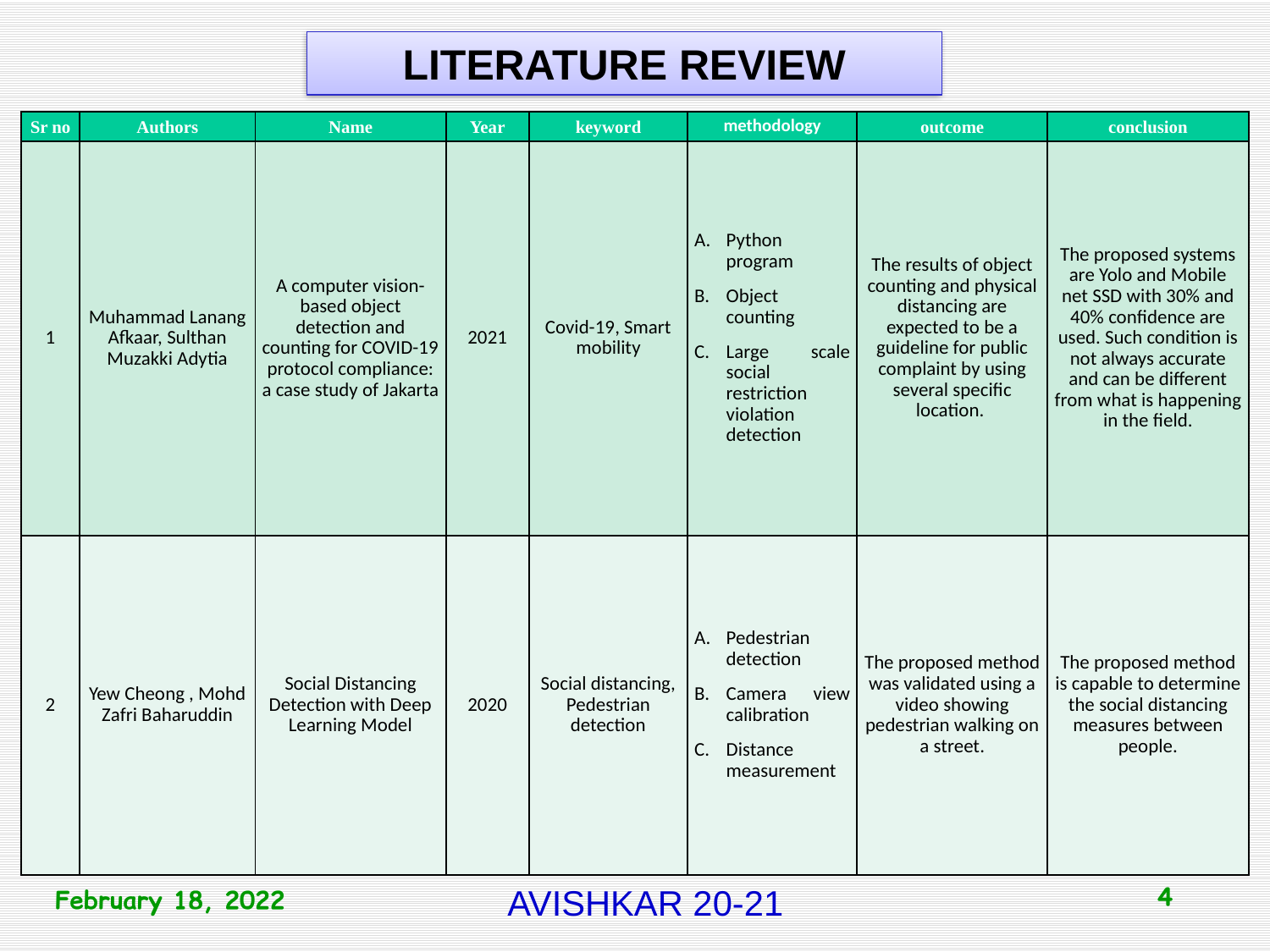

LITERATURE REVIEW
| Sr no | Authors | Name | Year | keyword | methodology | outcome | conclusion |
| --- | --- | --- | --- | --- | --- | --- | --- |
| 1 | Muhammad Lanang Afkaar, Sulthan Muzakki Adytia | A computer vision-based object detection and counting for COVID-19 protocol compliance: a case study of Jakarta | 2021 | Covid-19, Smart mobility | Python program Object counting Large scale social restriction violation detection | The results of object counting and physical distancing are expected to be a guideline for public complaint by using several specific location. | The proposed systems are Yolo and Mobile net SSD with 30% and 40% confidence are used. Such condition is not always accurate and can be different from what is happening in the field. |
| 2 | Yew Cheong , Mohd Zafri Baharuddin | Social Distancing Detection with Deep Learning Model | 2020 | Social distancing, Pedestrian detection | Pedestrian detection Camera view calibration Distance measurement | The proposed method was validated using a video showing pedestrian walking on a street. | The proposed method is capable to determine the social distancing measures between people. |
AVISHKAR 20-21
4
February 18, 2022